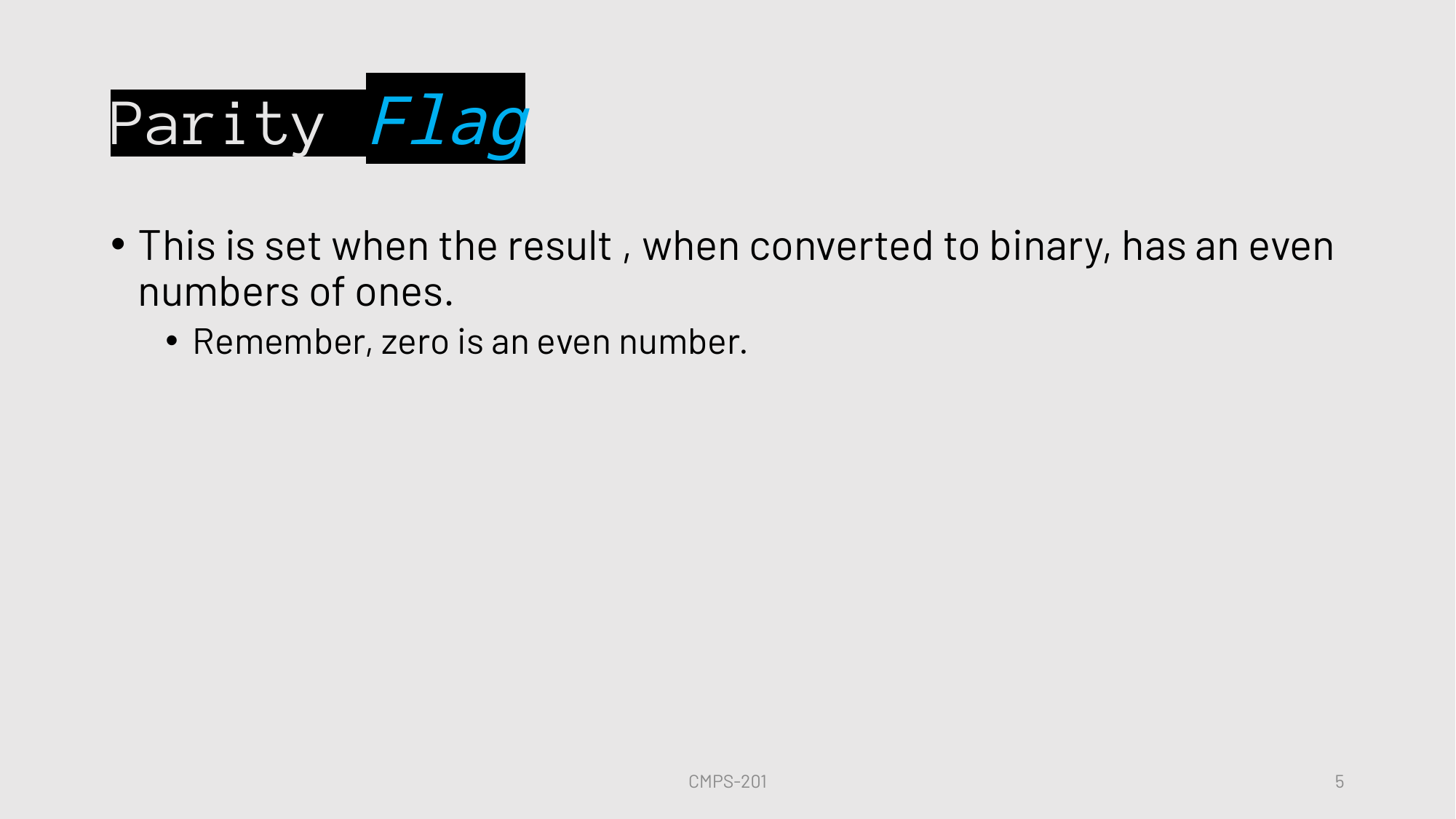

# Parity Flag
This is set when the result , when converted to binary, has an even numbers of ones.
Remember, zero is an even number.
CMPS-201
5